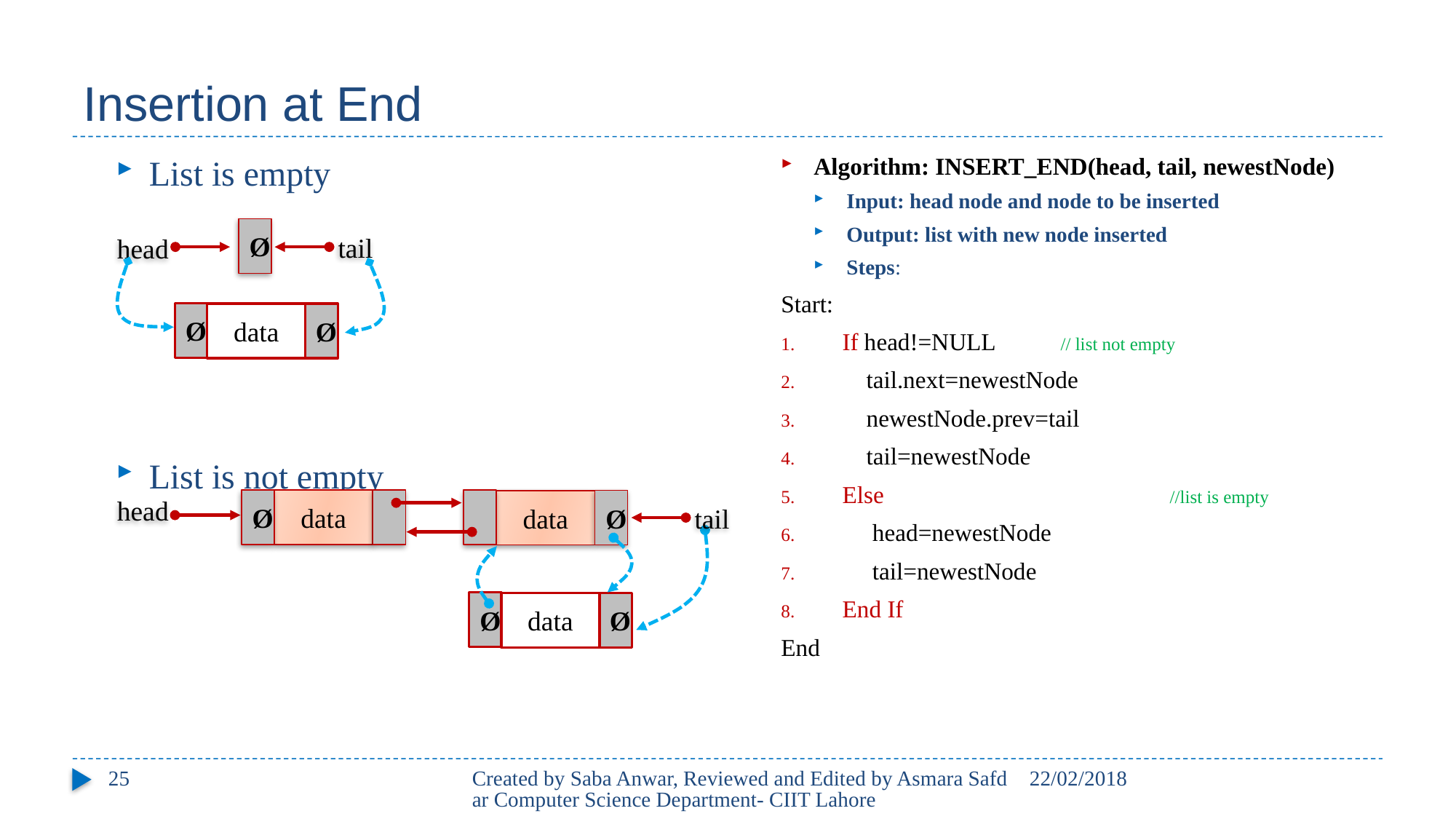

# Insertion at End
List is empty

List is not empty

Algorithm: INSERT_END(head, tail, newestNode)
Input: head node and node to be inserted
Output: list with new node inserted
Steps:
Start:
If head!=NULL	// list not empty
    tail.next=newestNode
    newestNode.prev=tail
    tail=newestNode
Else			//list is empty
     head=newestNode
     tail=newestNode
End If
End

Ø
tail
head

Ø
data
Ø

Ø

data
Ø
data
head
tail

Ø
data
Ø
25
Created by Saba Anwar, Reviewed and Edited by Asmara Safdar Computer Science Department- CIIT Lahore
22/02/2018